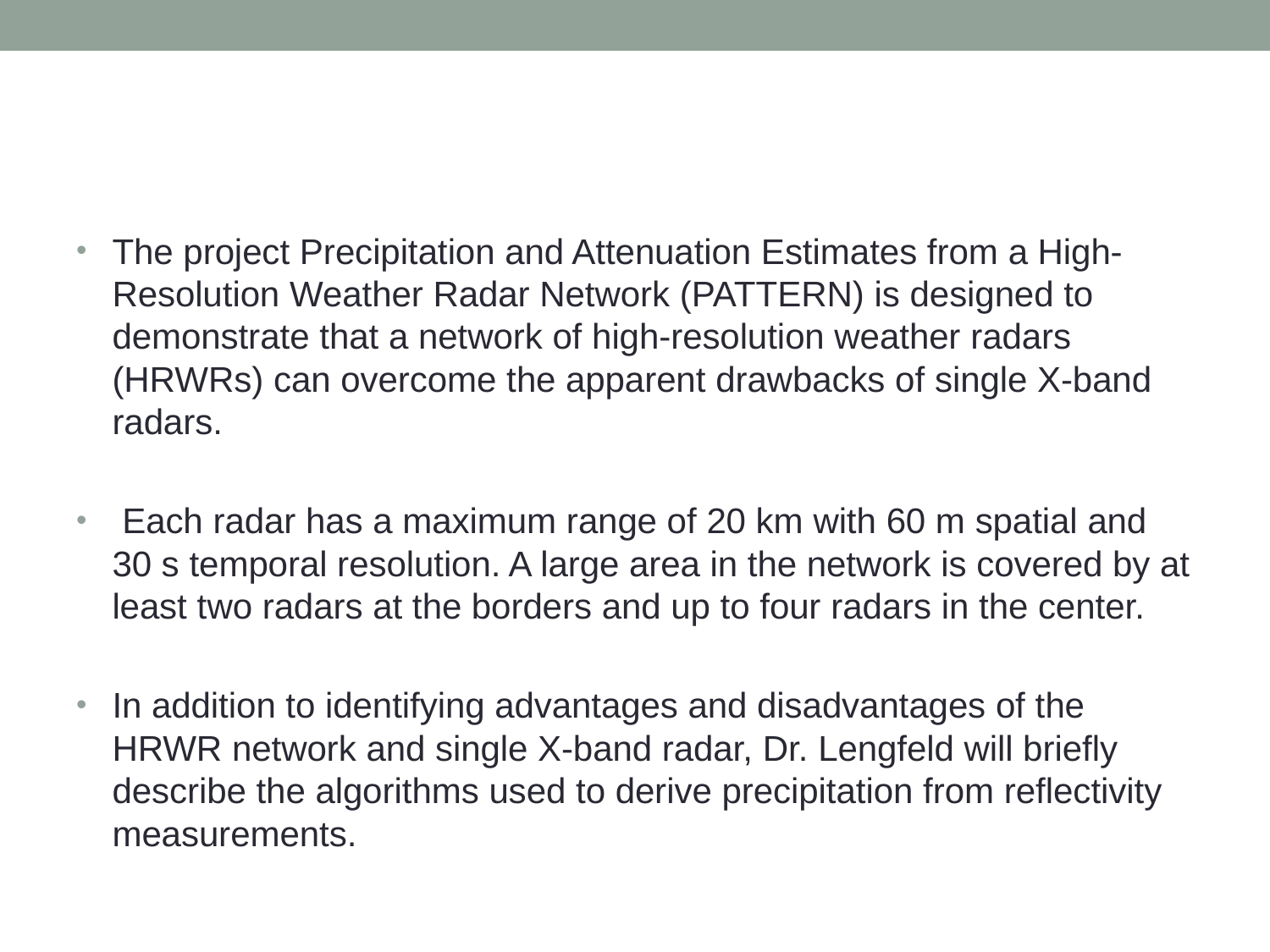

The project Precipitation and Attenuation Estimates from a High-Resolution Weather Radar Network (PATTERN) is designed to demonstrate that a network of high-resolution weather radars (HRWRs) can overcome the apparent drawbacks of single X-band radars.

 Each radar has a maximum range of 20 km with 60 m spatial and 30 s temporal resolution. A large area in the network is covered by at least two radars at the borders and up to four radars in the center.

In addition to identifying advantages and disadvantages of the HRWR network and single X-band radar, Dr. Lengfeld will briefly describe the algorithms used to derive precipitation from reflectivity measurements.